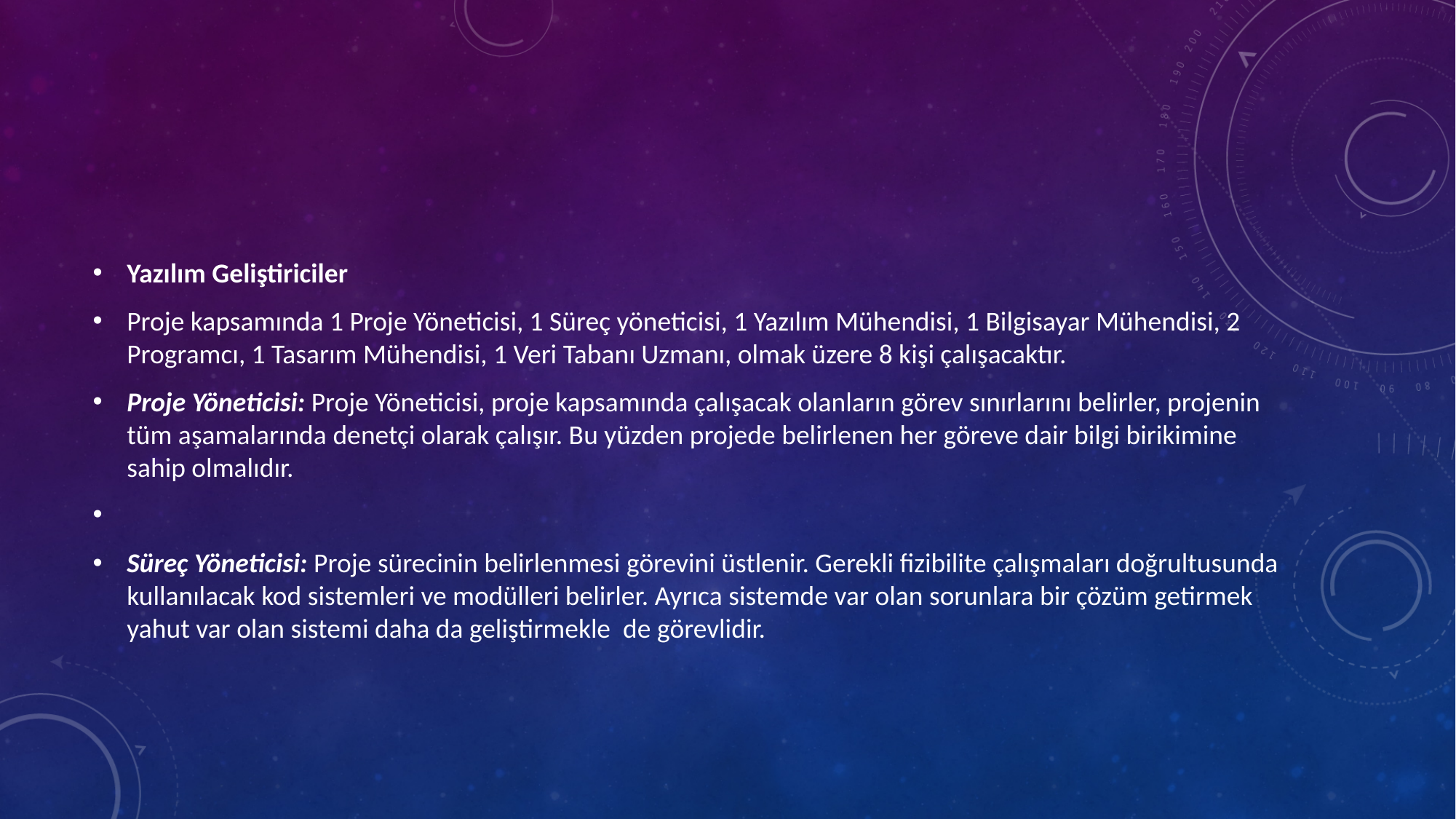

#
Yazılım Geliştiriciler
Proje kapsamında 1 Proje Yöneticisi, 1 Süreç yöneticisi, 1 Yazılım Mühendisi, 1 Bilgisayar Mühendisi, 2 Programcı, 1 Tasarım Mühendisi, 1 Veri Tabanı Uzmanı, olmak üzere 8 kişi çalışacaktır.
Proje Yöneticisi: Proje Yöneticisi, proje kapsamında çalışacak olanların görev sınırlarını belirler, projenin tüm aşamalarında denetçi olarak çalışır. Bu yüzden projede belirlenen her göreve dair bilgi birikimine sahip olmalıdır.

Süreç Yöneticisi: Proje sürecinin belirlenmesi görevini üstlenir. Gerekli fizibilite çalışmaları doğrultusunda kullanılacak kod sistemleri ve modülleri belirler. Ayrıca sistemde var olan sorunlara bir çözüm getirmek yahut var olan sistemi daha da geliştirmekle  de görevlidir.